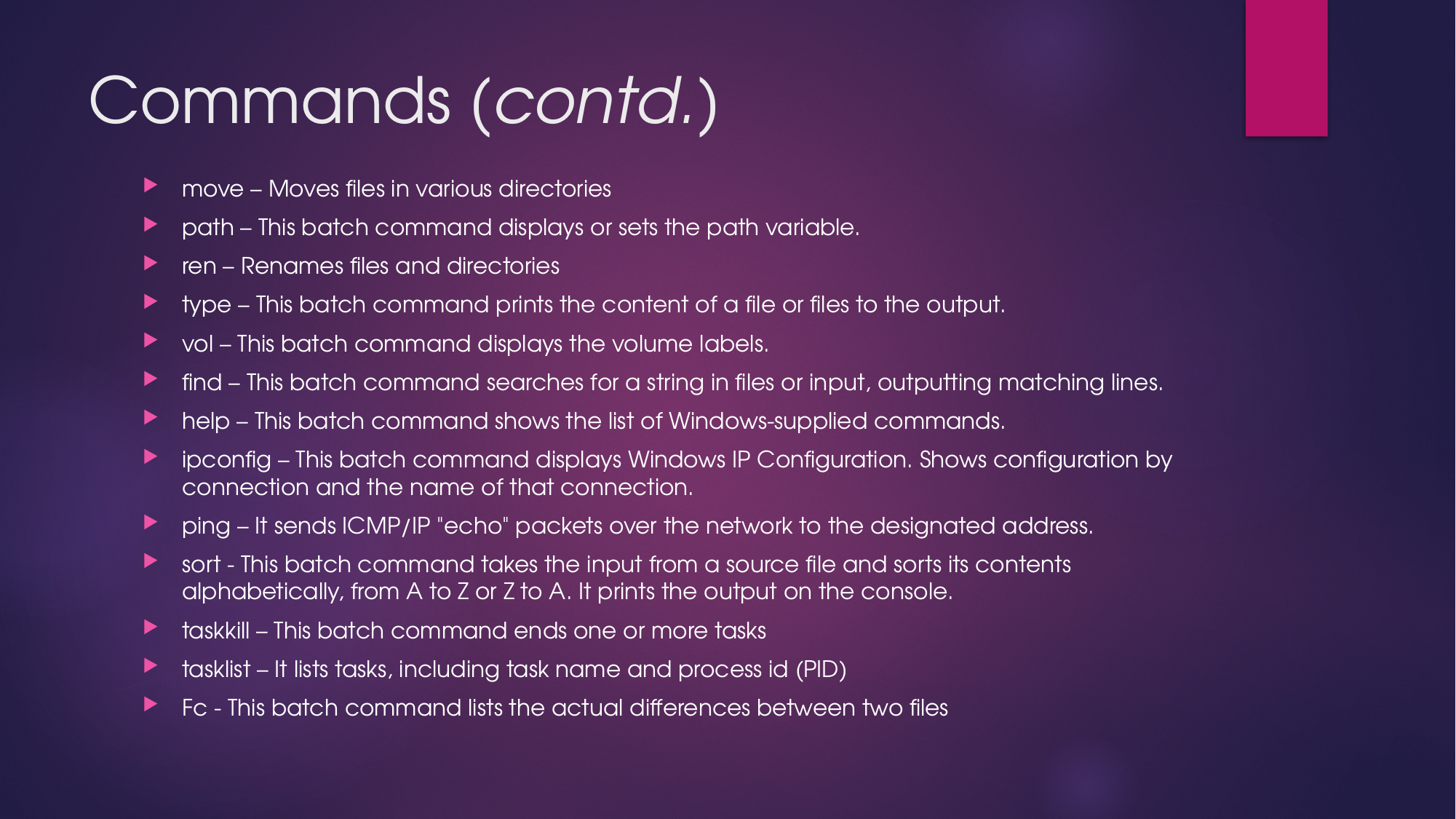

# Commands (contd.)
move – Moves files in various directories
path – This batch command displays or sets the path variable.
ren – Renames files and directories
type – This batch command prints the content of a file or files to the output.
vol – This batch command displays the volume labels.
find – This batch command searches for a string in files or input, outputting matching lines.
help – This batch command shows the list of Windows-supplied commands.
ipconfig – This batch command displays Windows IP Configuration. Shows configuration by connection and the name of that connection.
ping – It sends ICMP/IP "echo" packets over the network to the designated address.
sort - This batch command takes the input from a source file and sorts its contents alphabetically, from A to Z or Z to A. It prints the output on the console.
taskkill – This batch command ends one or more tasks
tasklist – It lists tasks, including task name and process id (PID)
Fc - This batch command lists the actual differences between two files